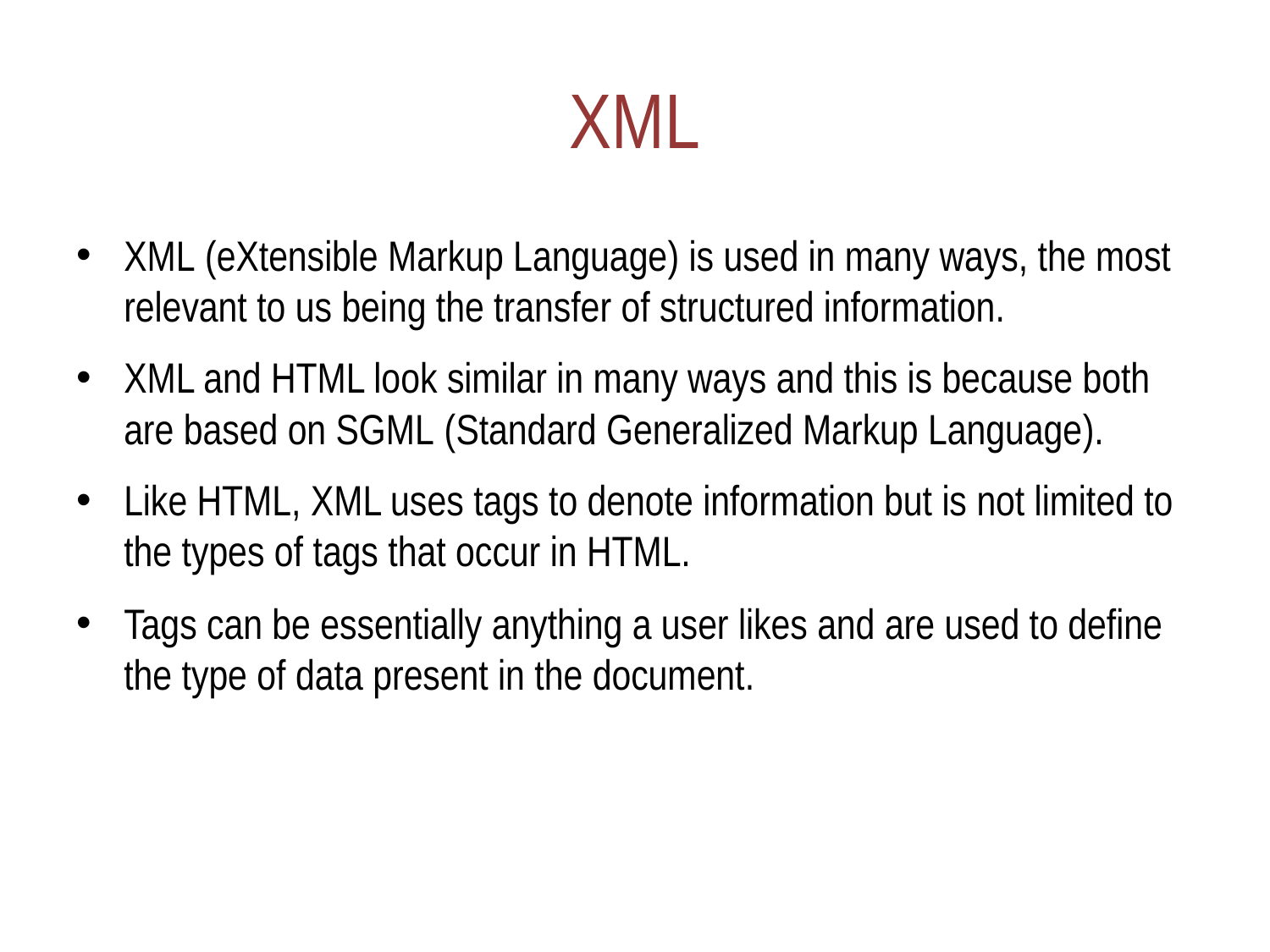

# XML
XML (eXtensible Markup Language) is used in many ways, the most relevant to us being the transfer of structured information.
XML and HTML look similar in many ways and this is because both are based on SGML (Standard Generalized Markup Language).
Like HTML, XML uses tags to denote information but is not limited to the types of tags that occur in HTML.
Tags can be essentially anything a user likes and are used to define the type of data present in the document.